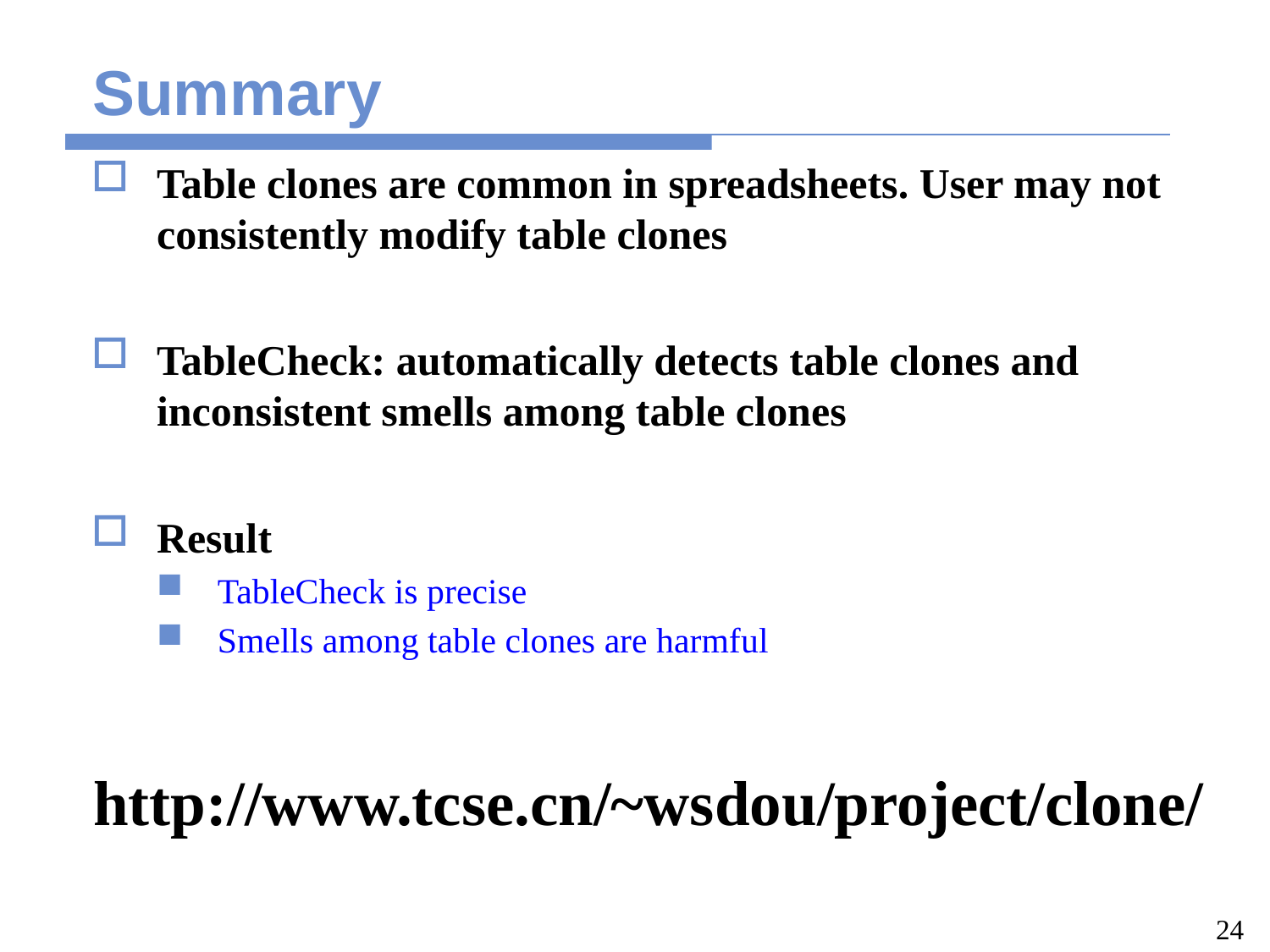

# Summary
Table clones are common in spreadsheets. User may not consistently modify table clones

TableCheck: automatically detects table clones and inconsistent smells among table clones

Result
TableCheck is precise
Smells among table clones are harmful
http://www.tcse.cn/~wsdou/project/clone/
24